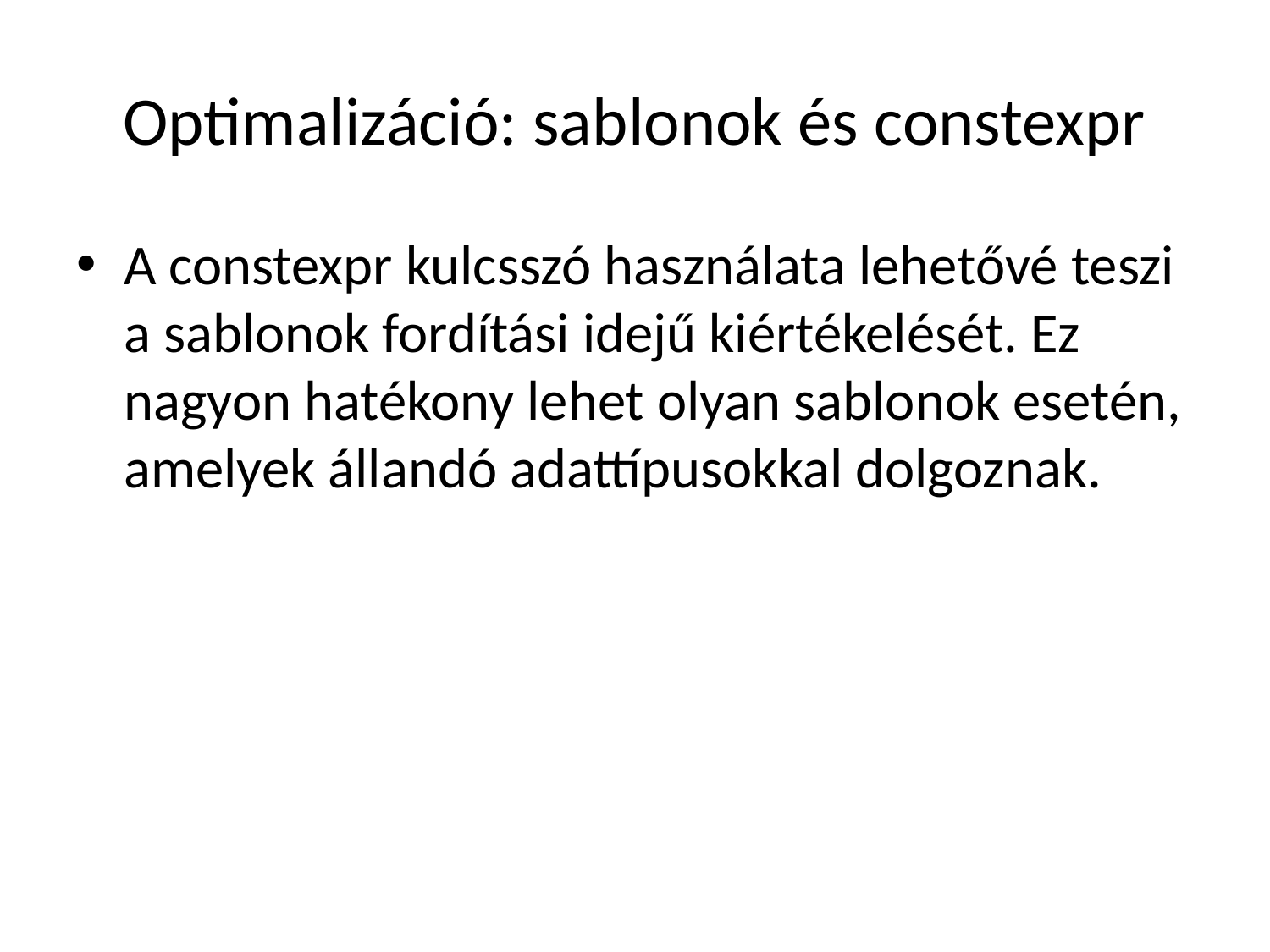

# Optimalizáció: sablonok és constexpr
A constexpr kulcsszó használata lehetővé teszi a sablonok fordítási idejű kiértékelését. Ez nagyon hatékony lehet olyan sablonok esetén, amelyek állandó adattípusokkal dolgoznak.